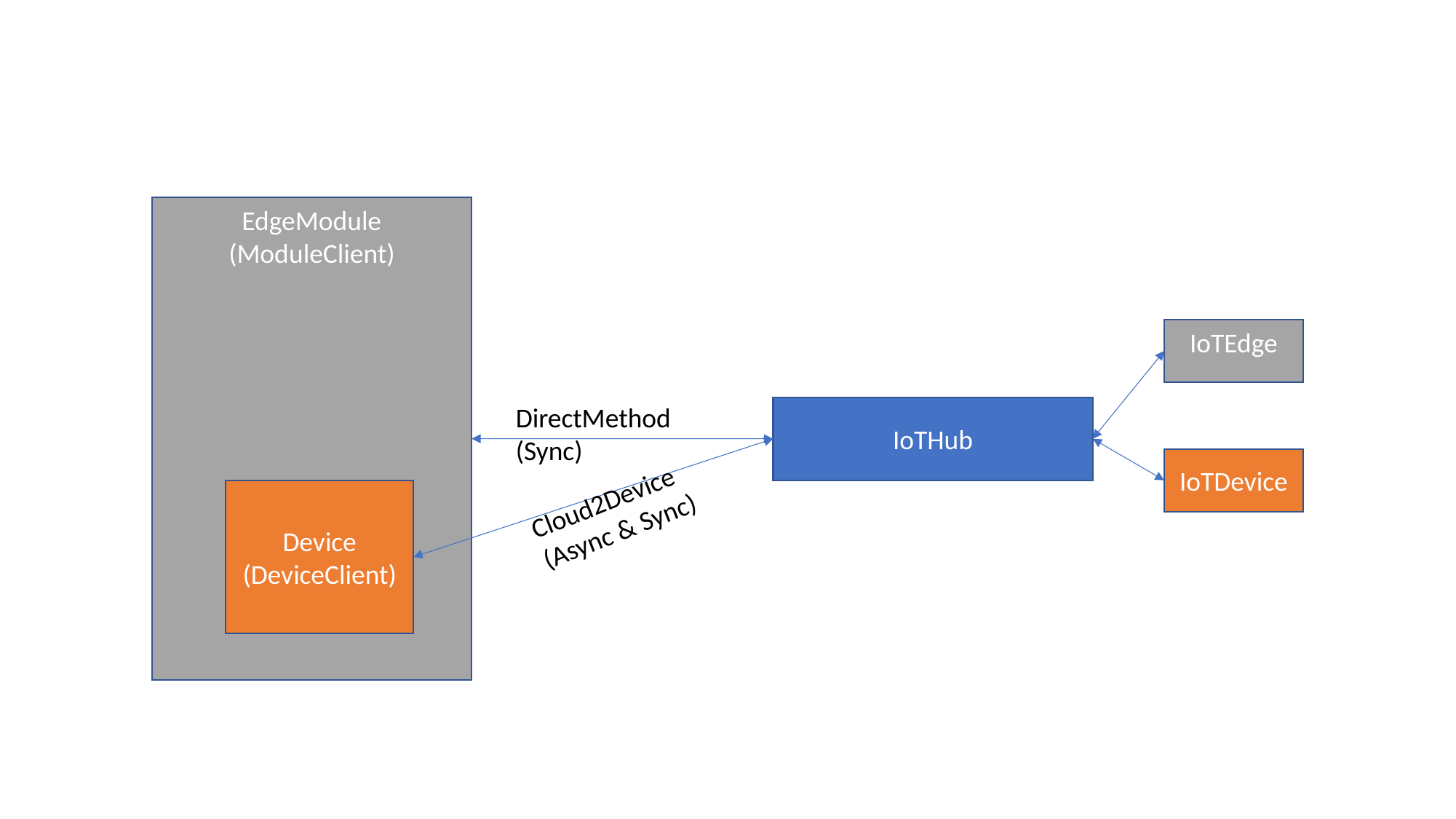

EdgeModule (ModuleClient)
IoTEdge
DirectMethod
(Sync)
IoTHub
IoTDevice
Cloud2Device (Async & Sync)
Device
(DeviceClient)